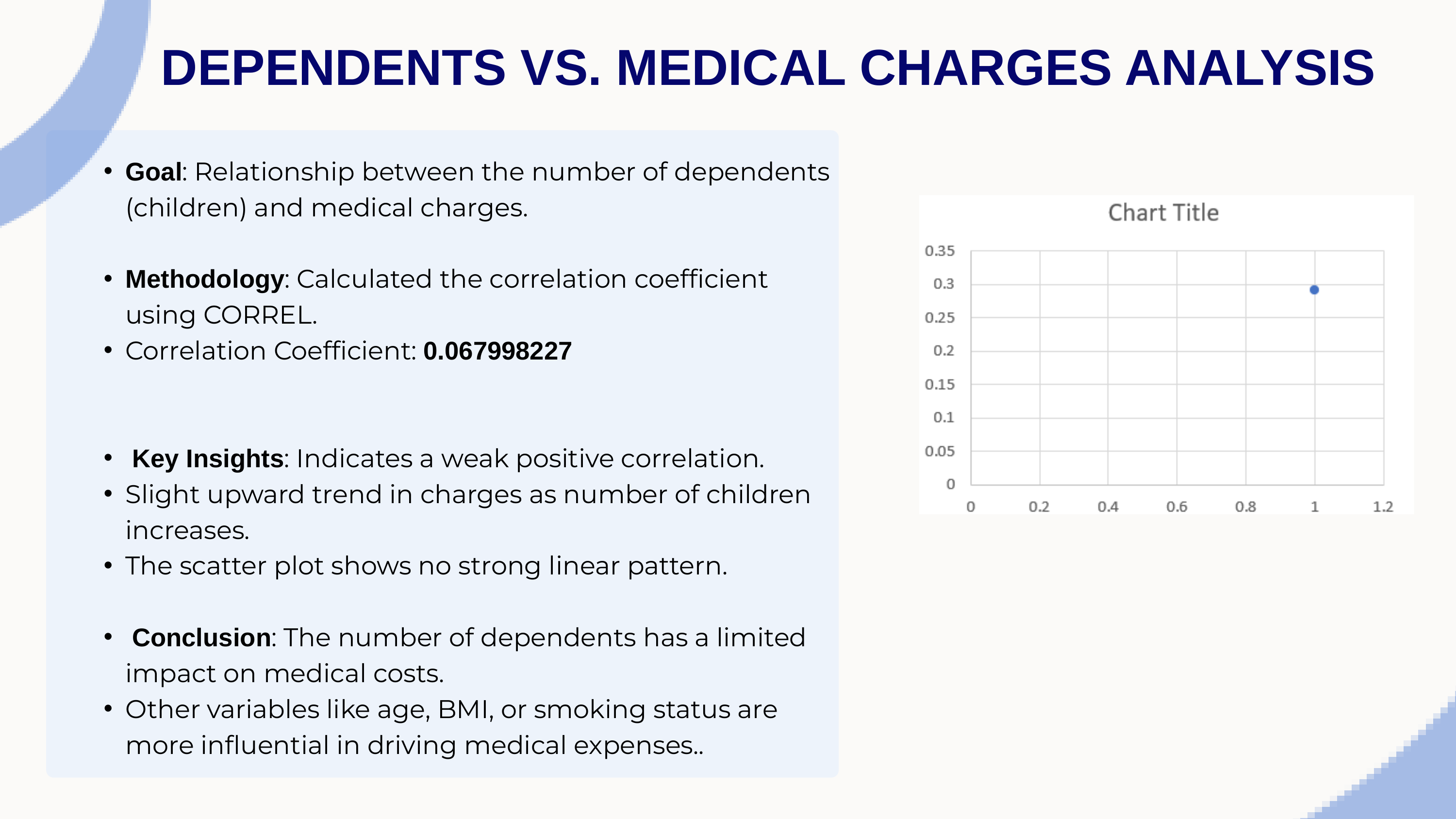

DEPENDENTS VS. MEDICAL CHARGES ANALYSIS

Goal: Relationship between the number of dependents (children) and medical charges.

Methodology: Calculated the correlation coefficient using CORREL.
Correlation Coefficient: 0.067998227

 Key Insights: Indicates a weak positive correlation.
Slight upward trend in charges as number of children increases.
The scatter plot shows no strong linear pattern.

 Conclusion: The number of dependents has a limited impact on medical costs.
Other variables like age, BMI, or smoking status are more influential in driving medical expenses..